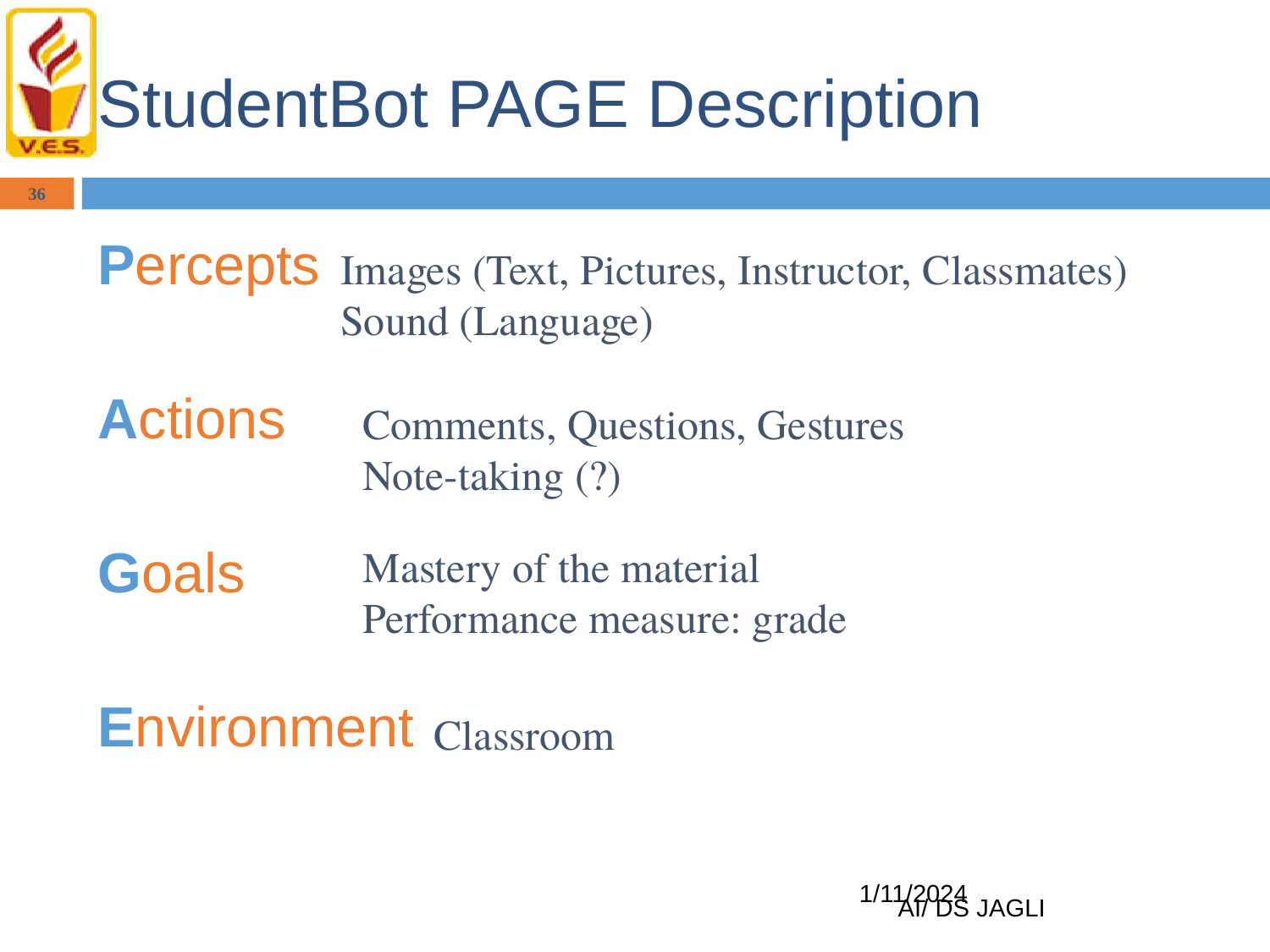

# StudentBot PAGE Description
36
Percepts

Actions

Goals

Environment
Images (Text, Pictures, Instructor, Classmates)
Sound (Language)
Comments, Questions, Gestures
Note-taking (?)
Mastery of the material
Performance measure: grade
Classroom
1/11/2024
AI/ DS JAGLI